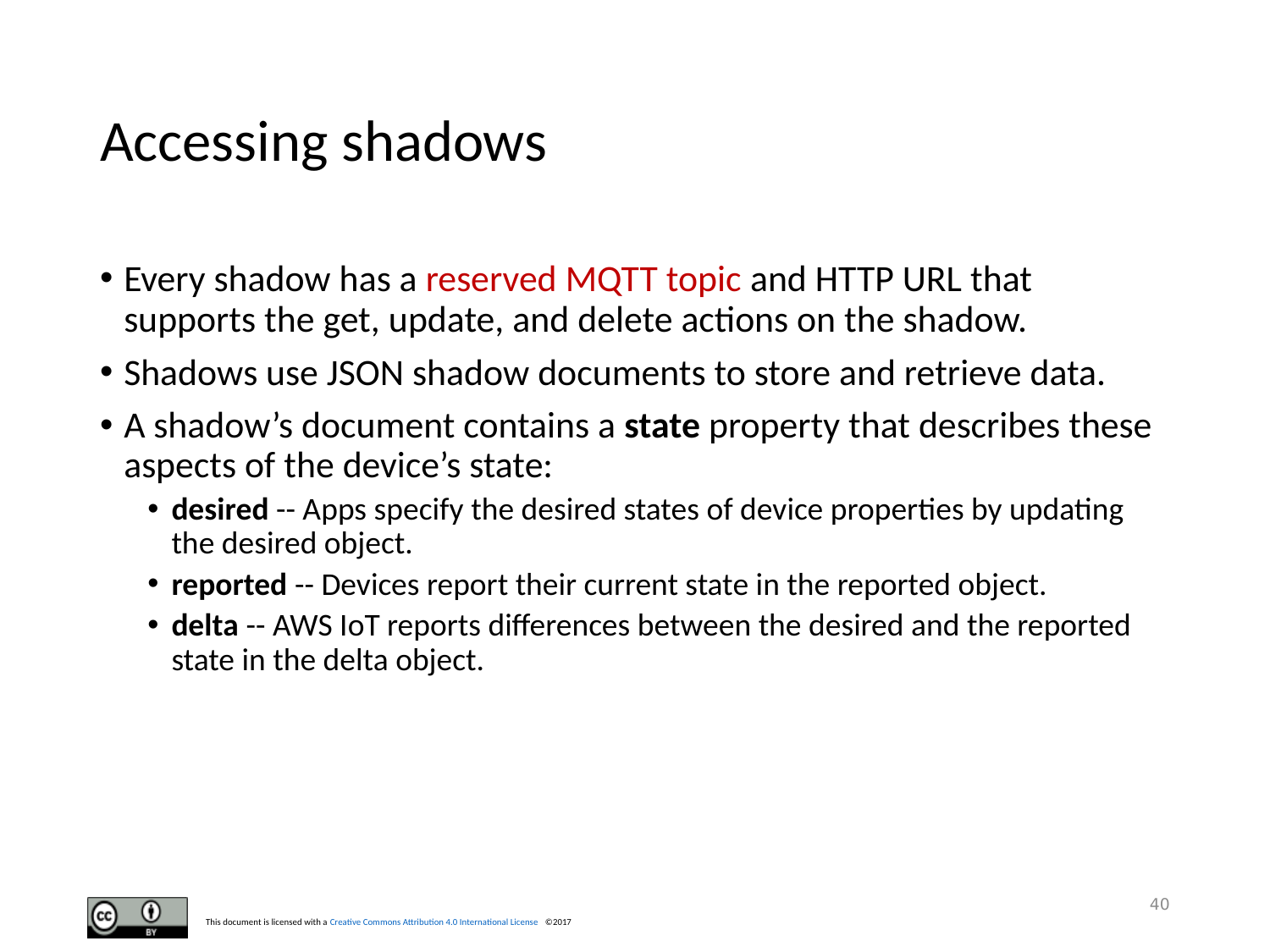

# Accessing shadows
Every shadow has a reserved MQTT topic and HTTP URL that supports the get, update, and delete actions on the shadow.
Shadows use JSON shadow documents to store and retrieve data.
A shadow’s document contains a state property that describes these aspects of the device’s state:
desired -- Apps specify the desired states of device properties by updating the desired object.
reported -- Devices report their current state in the reported object.
delta -- AWS IoT reports differences between the desired and the reported state in the delta object.
40